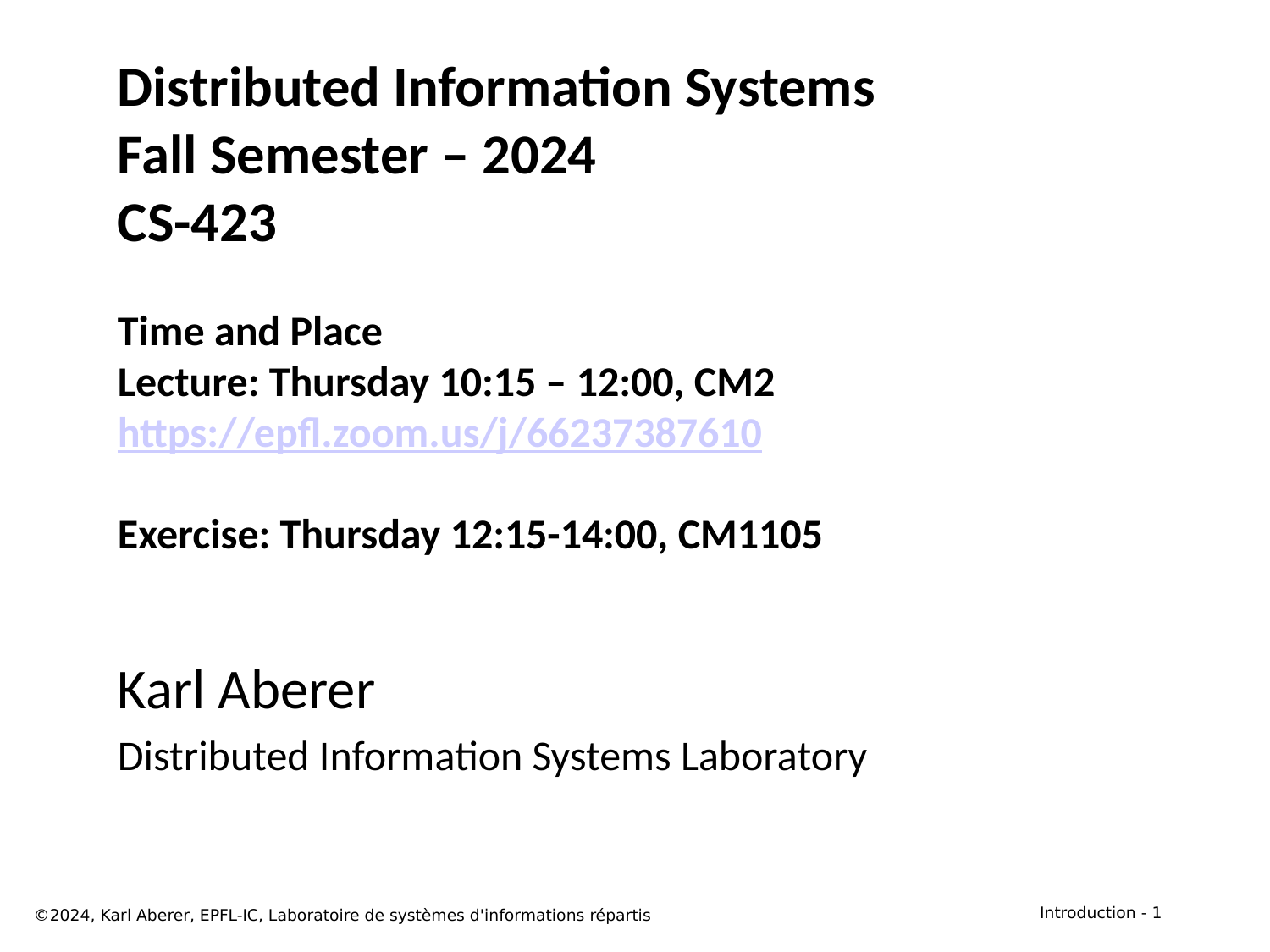

# Distributed Information Systems Fall Semester – 2024 CS-423 Time and Place Lecture: Thursday 10:15 – 12:00, CM2 https://epfl.zoom.us/j/66237387610 Exercise: Thursday 12:15-14:00, CM1105
Karl Aberer
Distributed Information Systems Laboratory
©2024, Karl Aberer, EPFL-IC, Laboratoire de systèmes d'informations répartis